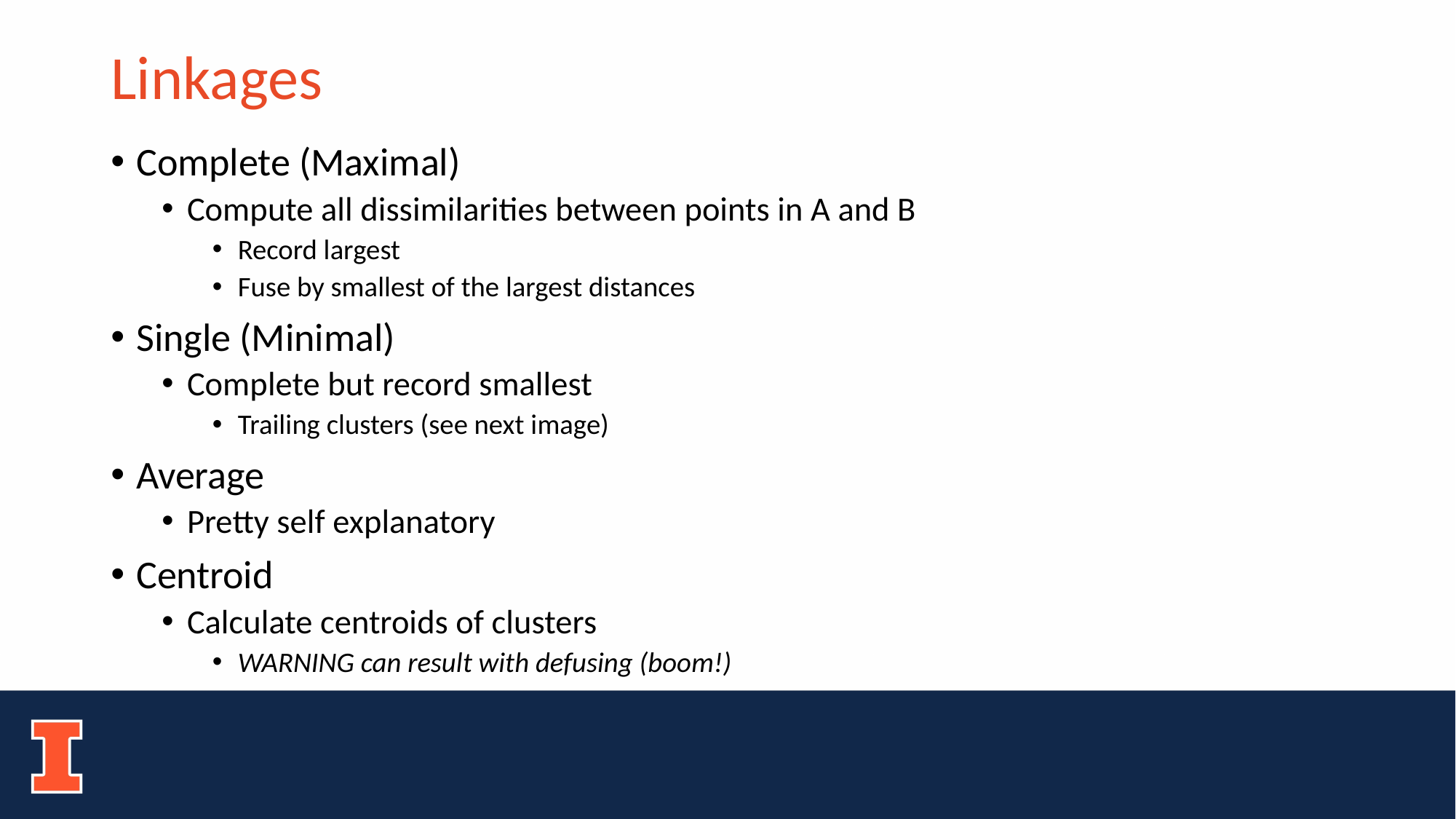

# Linkages
Complete (Maximal)
Compute all dissimilarities between points in A and B
Record largest
Fuse by smallest of the largest distances
Single (Minimal)
Complete but record smallest
Trailing clusters (see next image)
Average
Pretty self explanatory
Centroid
Calculate centroids of clusters
WARNING can result with defusing (boom!)